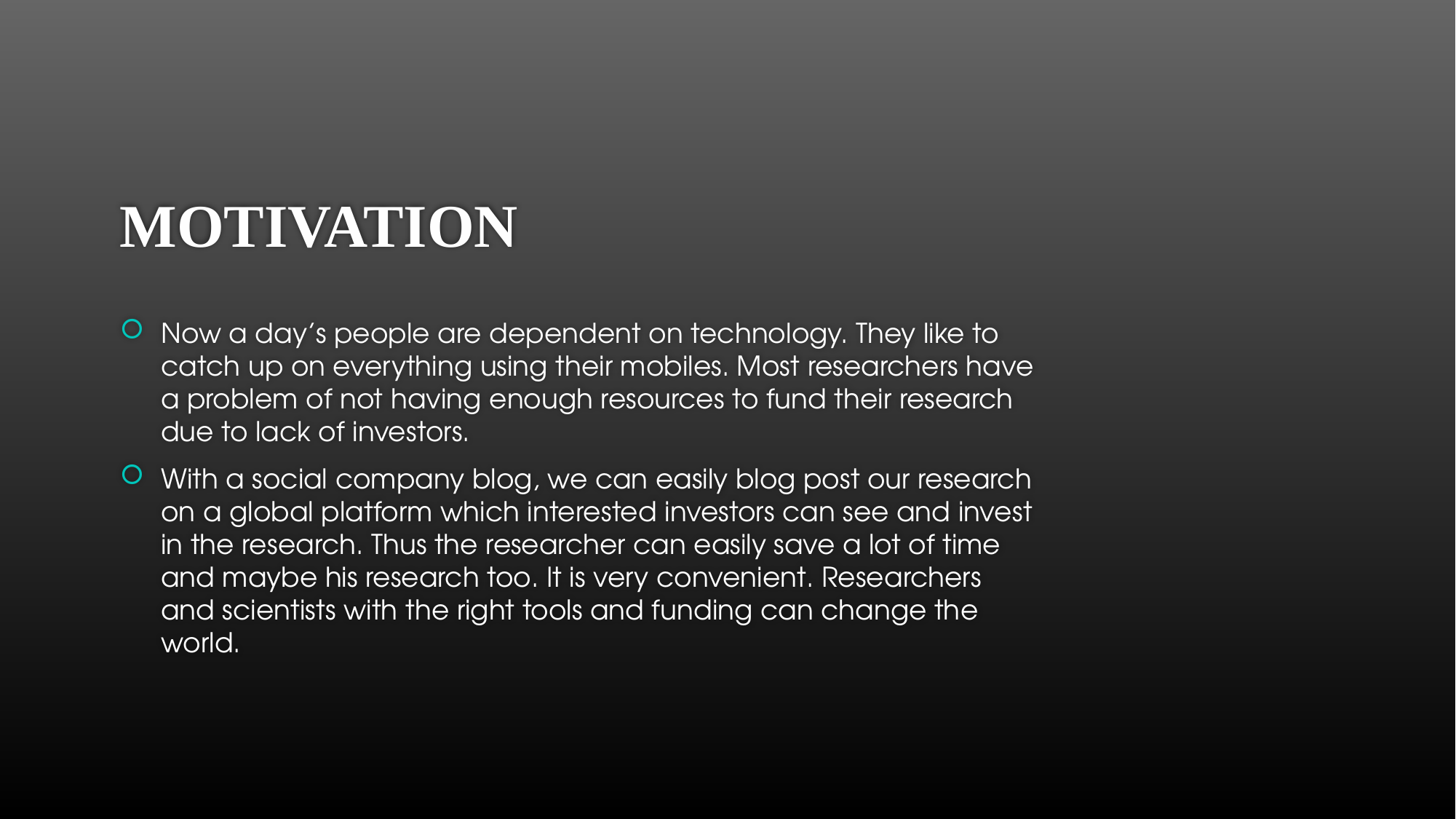

# MOTIVATION
Now a day’s people are dependent on technology. They like to catch up on everything using their mobiles. Most researchers have a problem of not having enough resources to fund their research due to lack of investors.
With a social company blog, we can easily blog post our research on a global platform which interested investors can see and invest in the research. Thus the researcher can easily save a lot of time and maybe his research too. It is very convenient. Researchers and scientists with the right tools and funding can change the world.